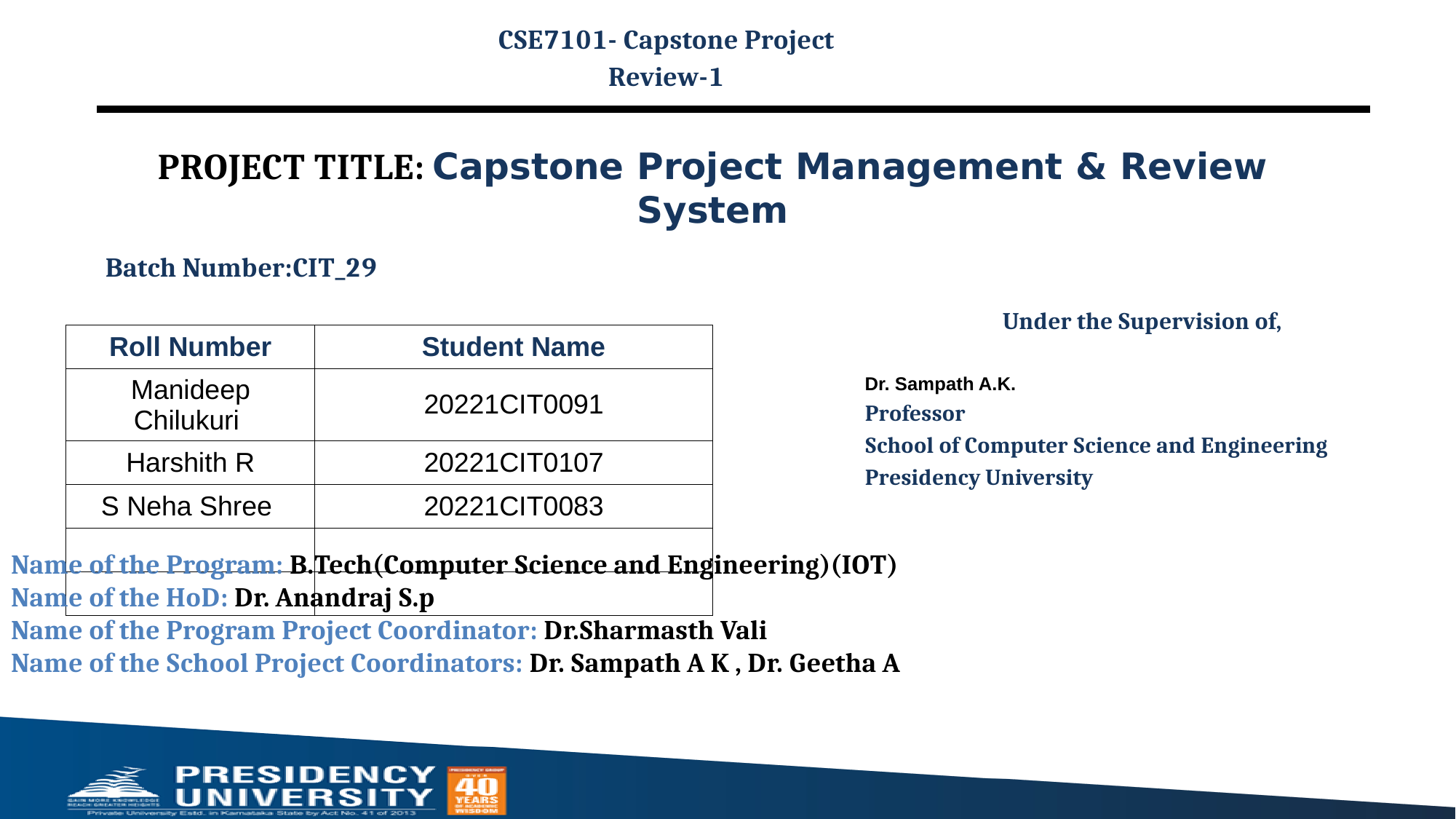

CSE7101- Capstone Project
Review-1
# PROJECT TITLE: Capstone Project Management & Review System
Batch Number:CIT_29
Under the Supervision of,

Dr. Sampath A.K.
Professor
School of Computer Science and Engineering
Presidency University

| Roll Number | Student Name |
| --- | --- |
| Manideep Chilukuri | 20221CIT0091 |
| Harshith R | 20221CIT0107 |
| S Neha Shree | 20221CIT0083 |
|  |  |
|  |  |
Name of the Program: B.Tech(Computer Science and Engineering)(IOT)
Name of the HoD: Dr. Anandraj S.p
Name of the Program Project Coordinator: Dr.Sharmasth Vali
Name of the School Project Coordinators: Dr. Sampath A K , Dr. Geetha A